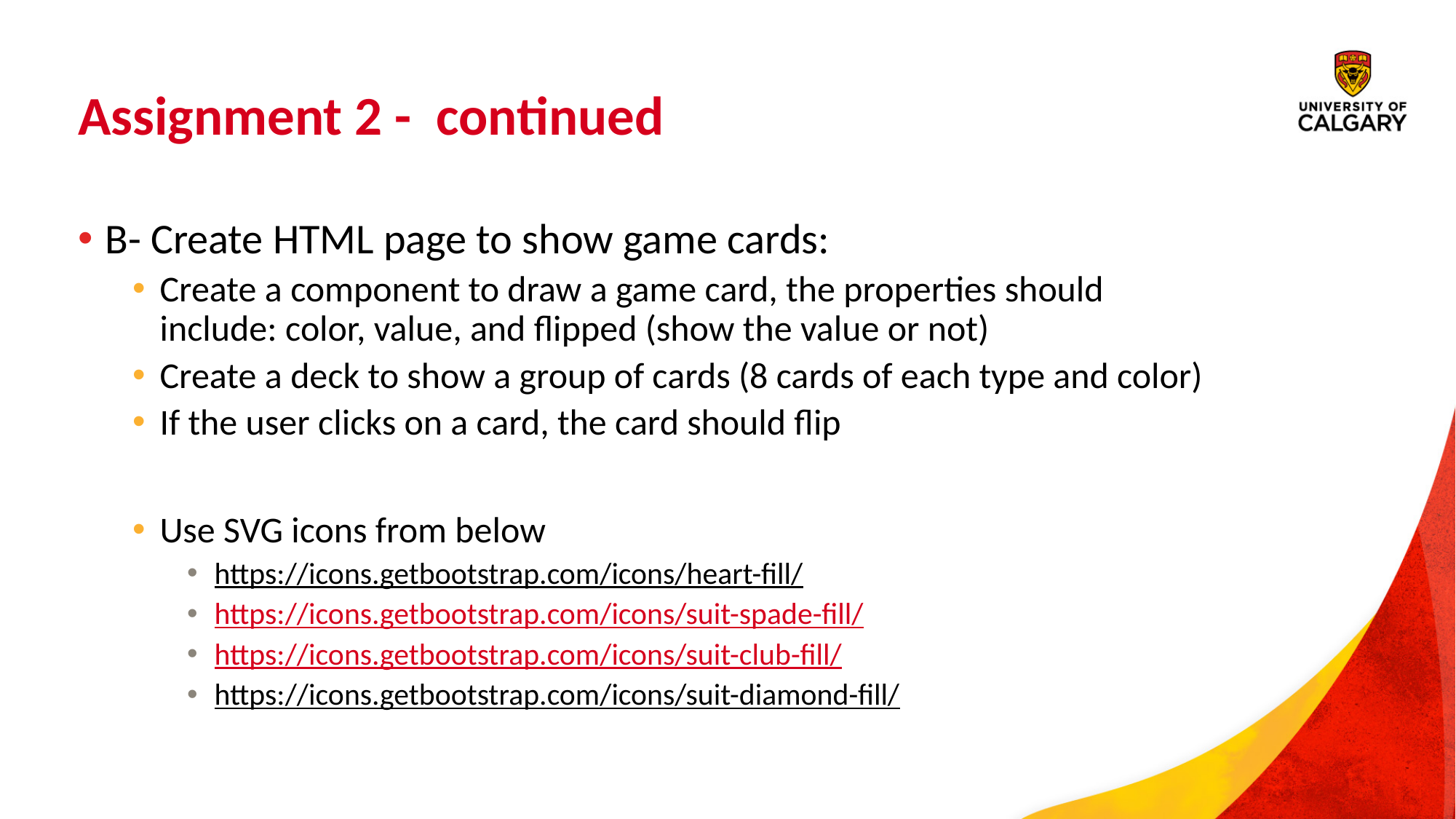

# Assignment 2 -  continued
B- Create HTML page to show game cards:
Create a component to draw a game card, the properties should include: color, value, and flipped (show the value or not)
Create a deck to show a group of cards (8 cards of each type and color)
If the user clicks on a card, the card should flip

Use SVG icons from below
https://icons.getbootstrap.com/icons/heart-fill/
https://icons.getbootstrap.com/icons/suit-spade-fill/
https://icons.getbootstrap.com/icons/suit-club-fill/
https://icons.getbootstrap.com/icons/suit-diamond-fill/